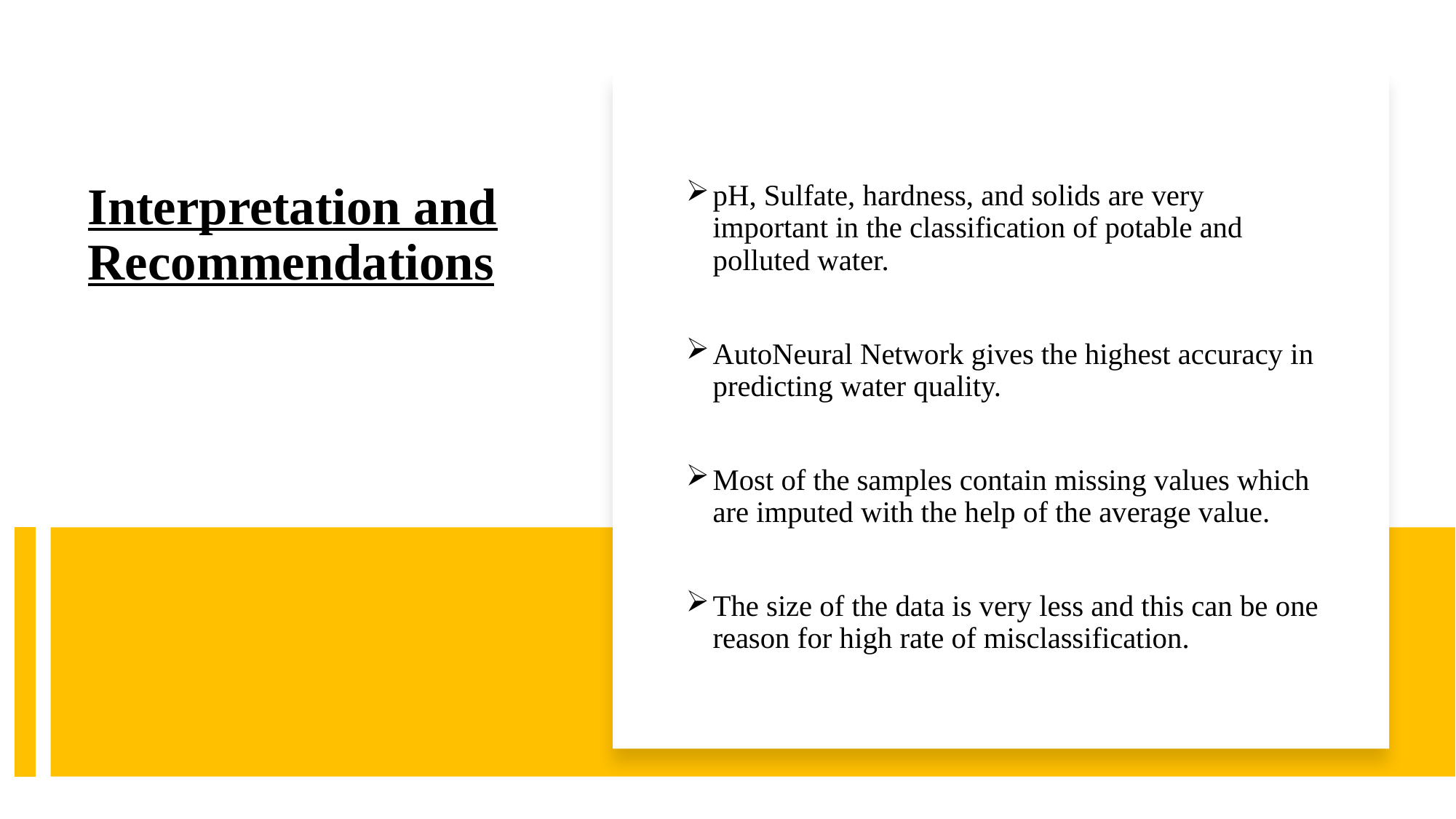

pH, Sulfate, hardness, and solids are very important in the classification of potable and polluted water.

AutoNeural Network gives the highest accuracy in predicting water quality.

Most of the samples contain missing values which are imputed with the help of the average value.

The size of the data is very less and this can be one reason for high rate of misclassification.

# Interpretation and Recommendations